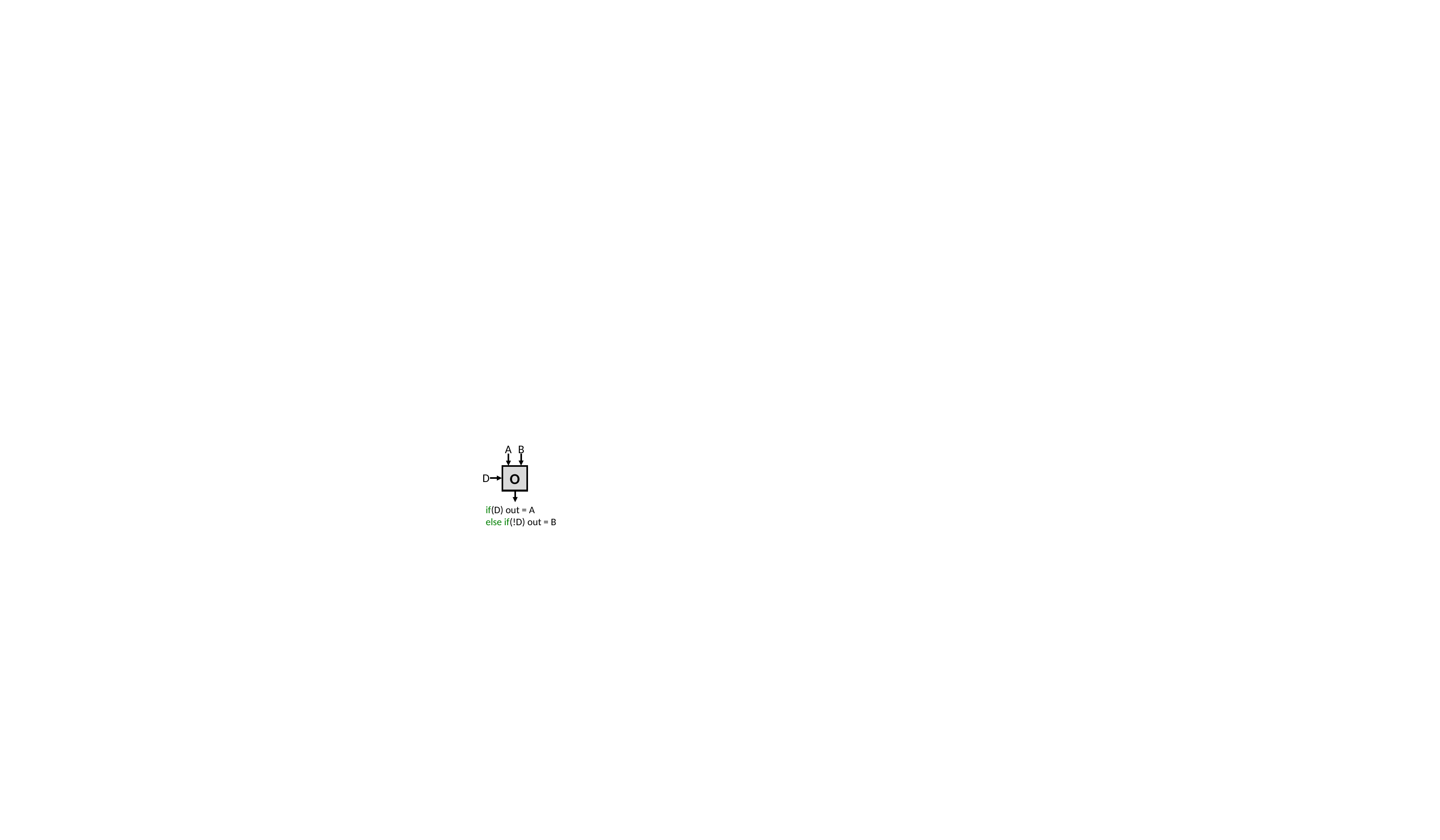

B
A
O
D
if(D) out = A
else if(!D) out = B